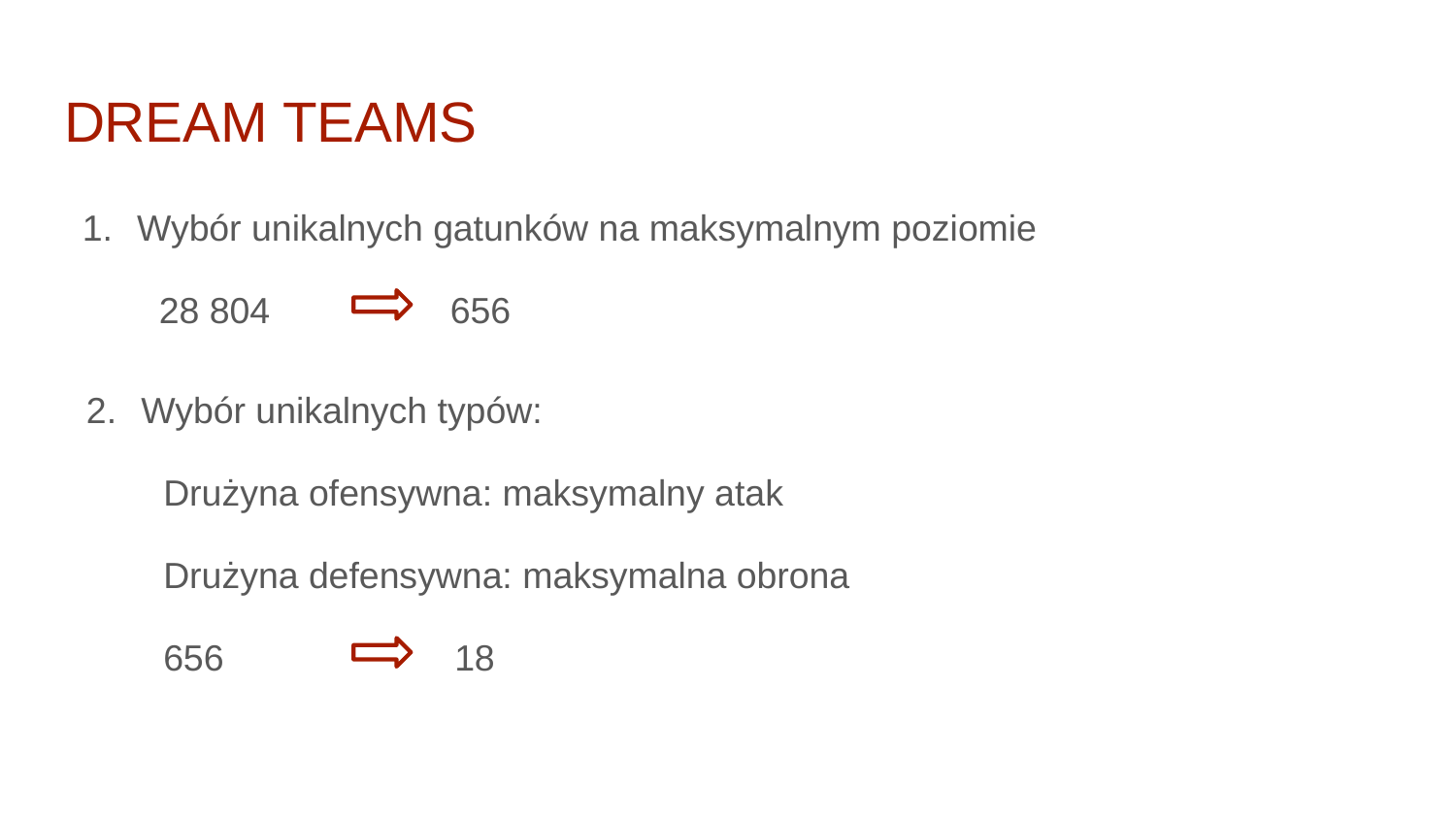

# DREAM TEAMS
Wybór unikalnych gatunków na maksymalnym poziomie
28 804		656

Wybór unikalnych typów:
Drużyna ofensywna: maksymalny atak
Drużyna defensywna: maksymalna obrona
656		18